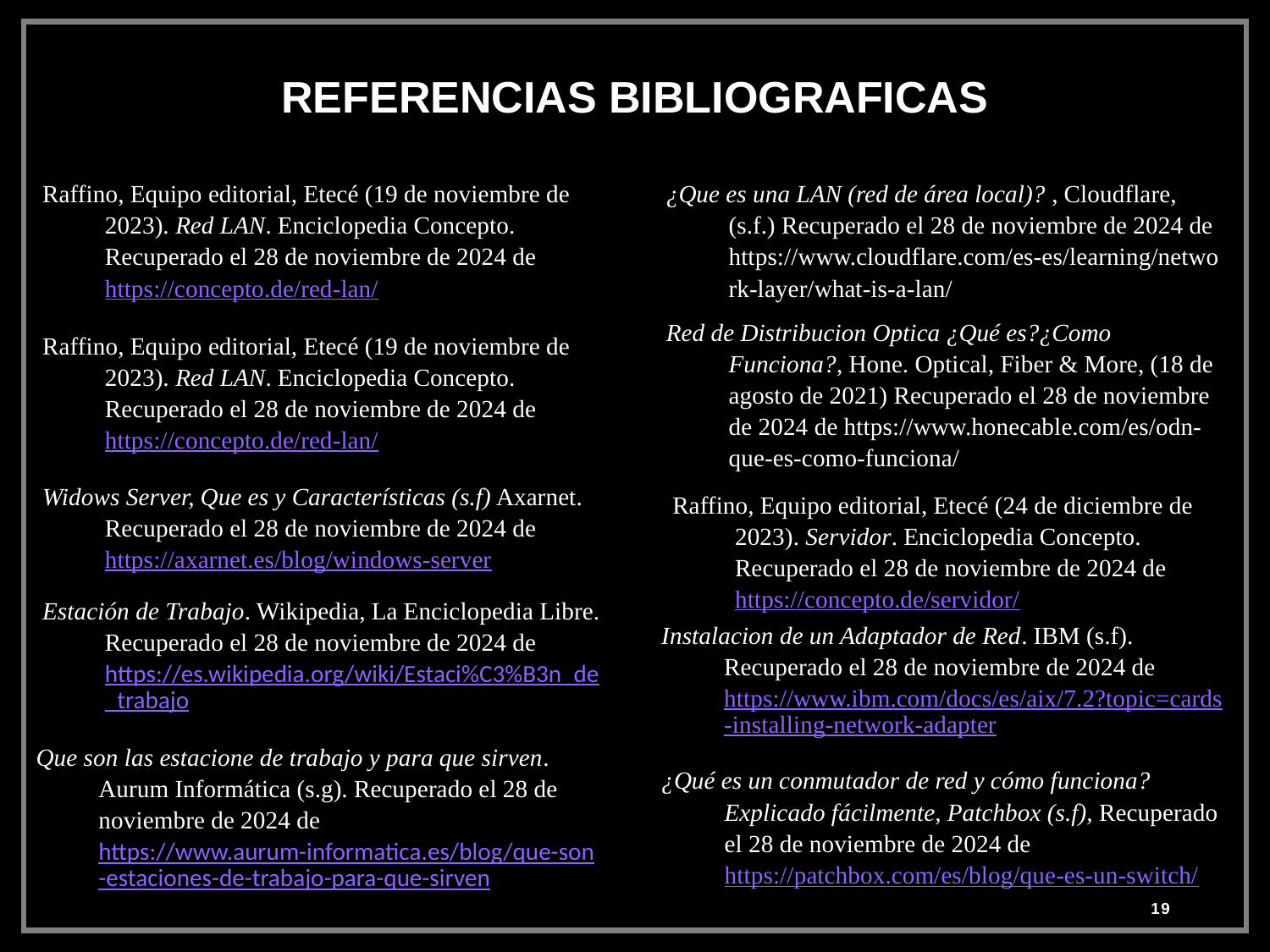

REFERENCIAS BIBLIOGRAFICAS
Raffino, Equipo editorial, Etecé (19 de noviembre de 2023). Red LAN. Enciclopedia Concepto. Recuperado el 28 de noviembre de 2024 de https://concepto.de/red-lan/
¿Que es una LAN (red de área local)? , Cloudflare, (s.f.) Recuperado el 28 de noviembre de 2024 de https://www.cloudflare.com/es-es/learning/network-layer/what-is-a-lan/
Red de Distribucion Optica ¿Qué es?¿Como Funciona?, Hone. Optical, Fiber & More, (18 de agosto de 2021) Recuperado el 28 de noviembre de 2024 de https://www.honecable.com/es/odn-que-es-como-funciona/

Raffino, Equipo editorial, Etecé (19 de noviembre de 2023). Red LAN. Enciclopedia Concepto. Recuperado el 28 de noviembre de 2024 de https://concepto.de/red-lan/
Widows Server, Que es y Características (s.f) Axarnet. Recuperado el 28 de noviembre de 2024 de https://axarnet.es/blog/windows-server
Raffino, Equipo editorial, Etecé (24 de diciembre de 2023). Servidor. Enciclopedia Concepto. Recuperado el 28 de noviembre de 2024 de https://concepto.de/servidor/
Estación de Trabajo. Wikipedia, La Enciclopedia Libre. Recuperado el 28 de noviembre de 2024 de https://es.wikipedia.org/wiki/Estaci%C3%B3n_de_trabajo
Instalacion de un Adaptador de Red. IBM (s.f). Recuperado el 28 de noviembre de 2024 de https://www.ibm.com/docs/es/aix/7.2?topic=cards-installing-network-adapter
Que son las estacione de trabajo y para que sirven. Aurum Informática (s.g). Recuperado el 28 de noviembre de 2024 de https://www.aurum-informatica.es/blog/que-son-estaciones-de-trabajo-para-que-sirven

¿Qué es un conmutador de red y cómo funciona? Explicado fácilmente, Patchbox (s.f), Recuperado el 28 de noviembre de 2024 de https://patchbox.com/es/blog/que-es-un-switch/

19